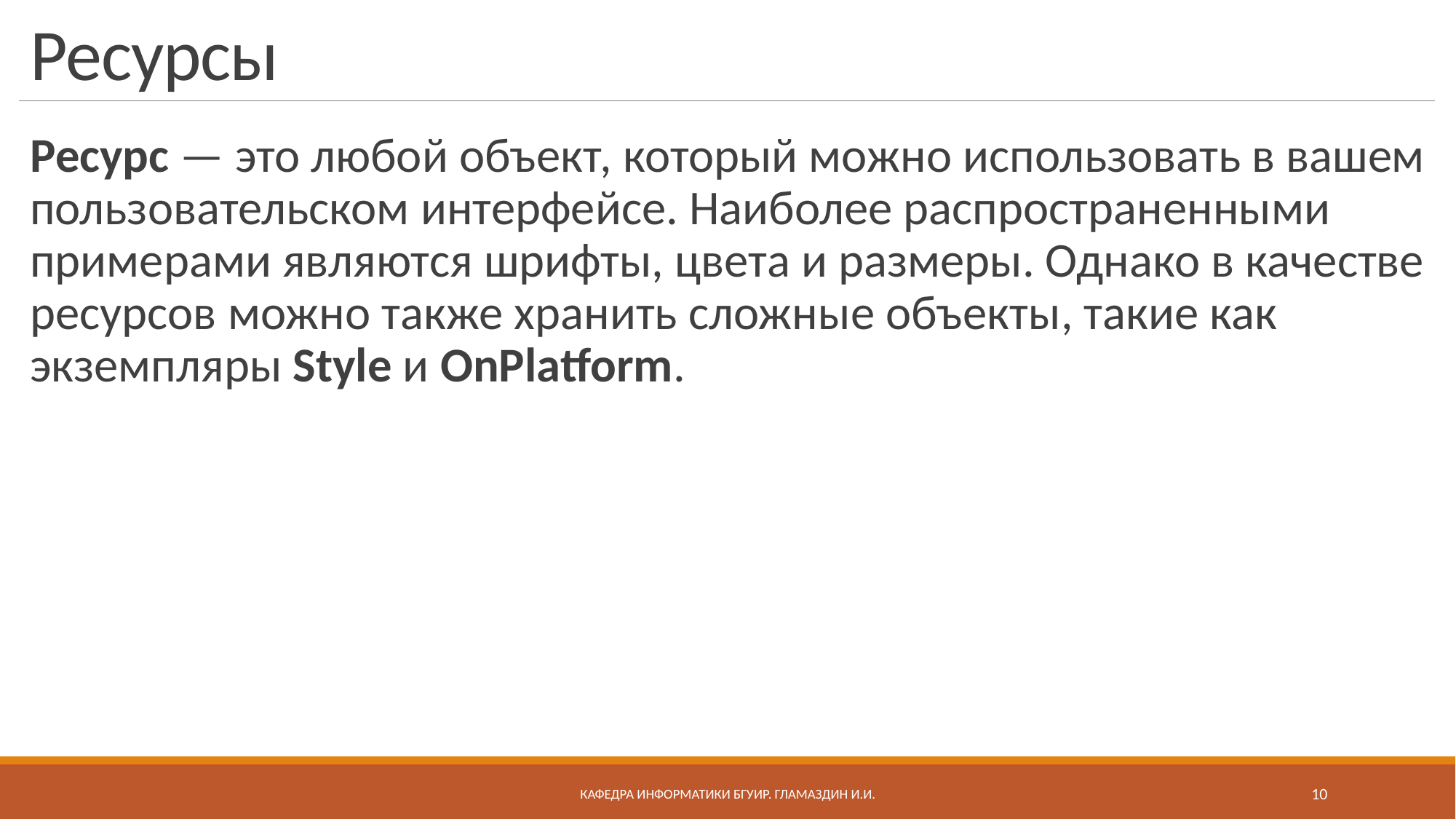

# Ресурсы
Ресурс — это любой объект, который можно использовать в вашем пользовательском интерфейсе. Наиболее распространенными примерами являются шрифты, цвета и размеры. Однако в качестве ресурсов можно также хранить сложные объекты, такие как экземпляры Style и OnPlatform.
Кафедра информатики бгуир. Гламаздин И.и.
10